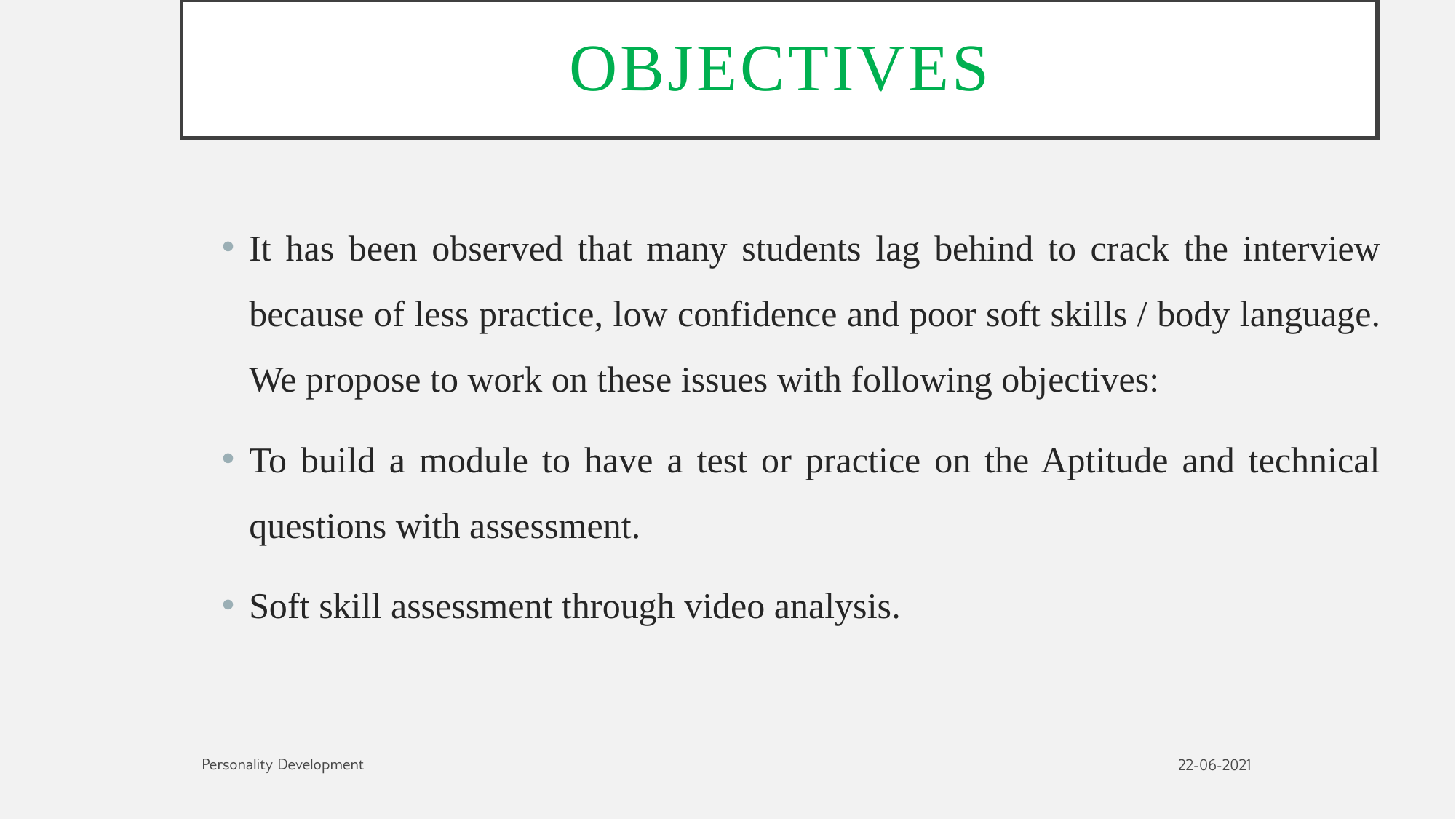

# Objectives
It has been observed that many students lag behind to crack the interview because of less practice, low confidence and poor soft skills / body language. We propose to work on these issues with following objectives:
To build a module to have a test or practice on the Aptitude and technical questions with assessment.
Soft skill assessment through video analysis.

Personality Development
22-06-2021